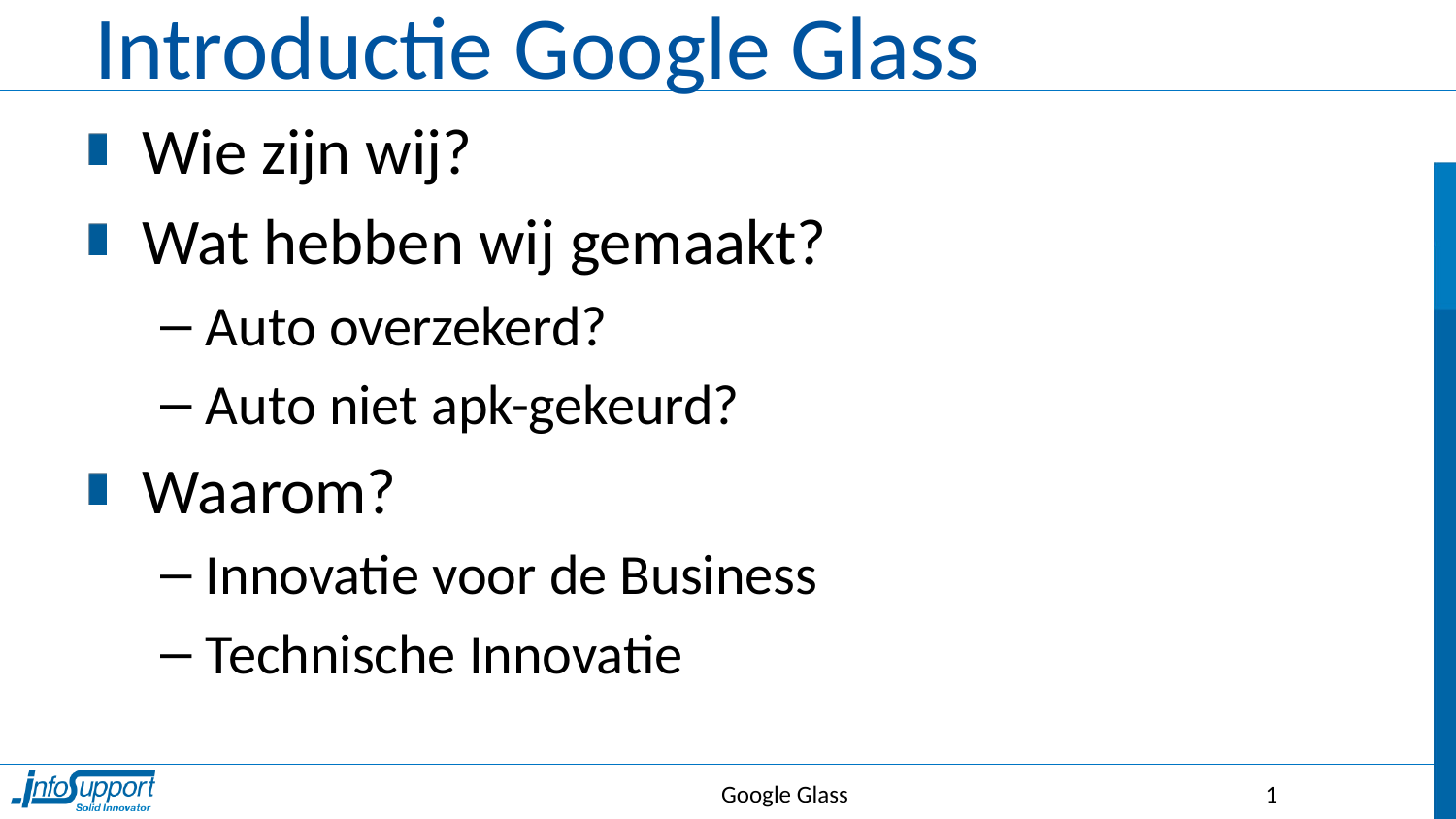

# Introductie Google Glass
Wie zijn wij?
Wat hebben wij gemaakt?
Auto overzekerd?
Auto niet apk-gekeurd?
Waarom?
Innovatie voor de Business
Technische Innovatie
Google Glass
1